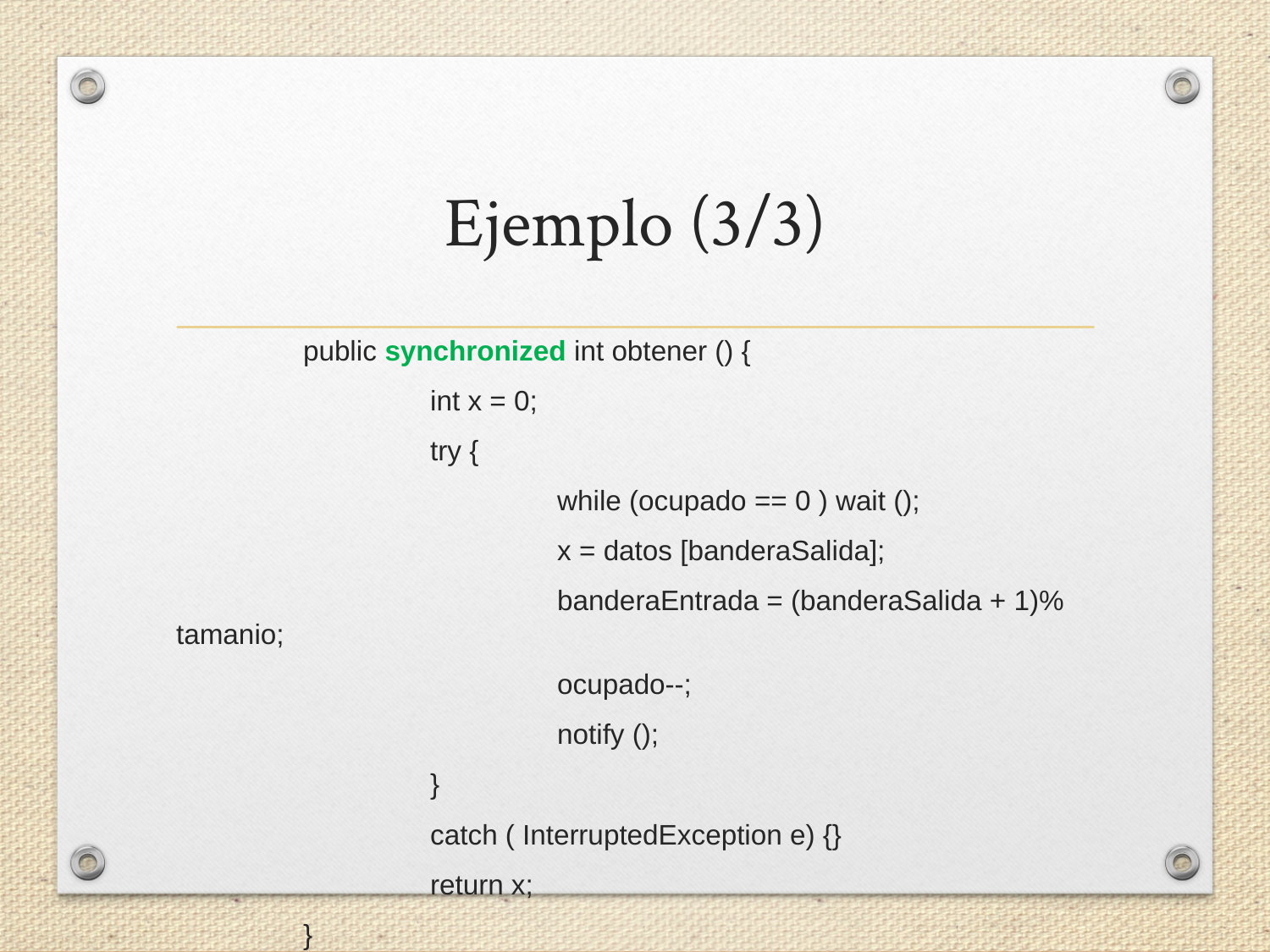

# Ejemplo (3/3)
	public synchronized int obtener () {
		int x = 0;
		try {
			while (ocupado == 0 ) wait ();
			x = datos [banderaSalida];
			banderaEntrada = (banderaSalida + 1)% tamanio;
			ocupado--;
			notify ();
		}
		catch ( InterruptedException e) {}
		return x;
	}